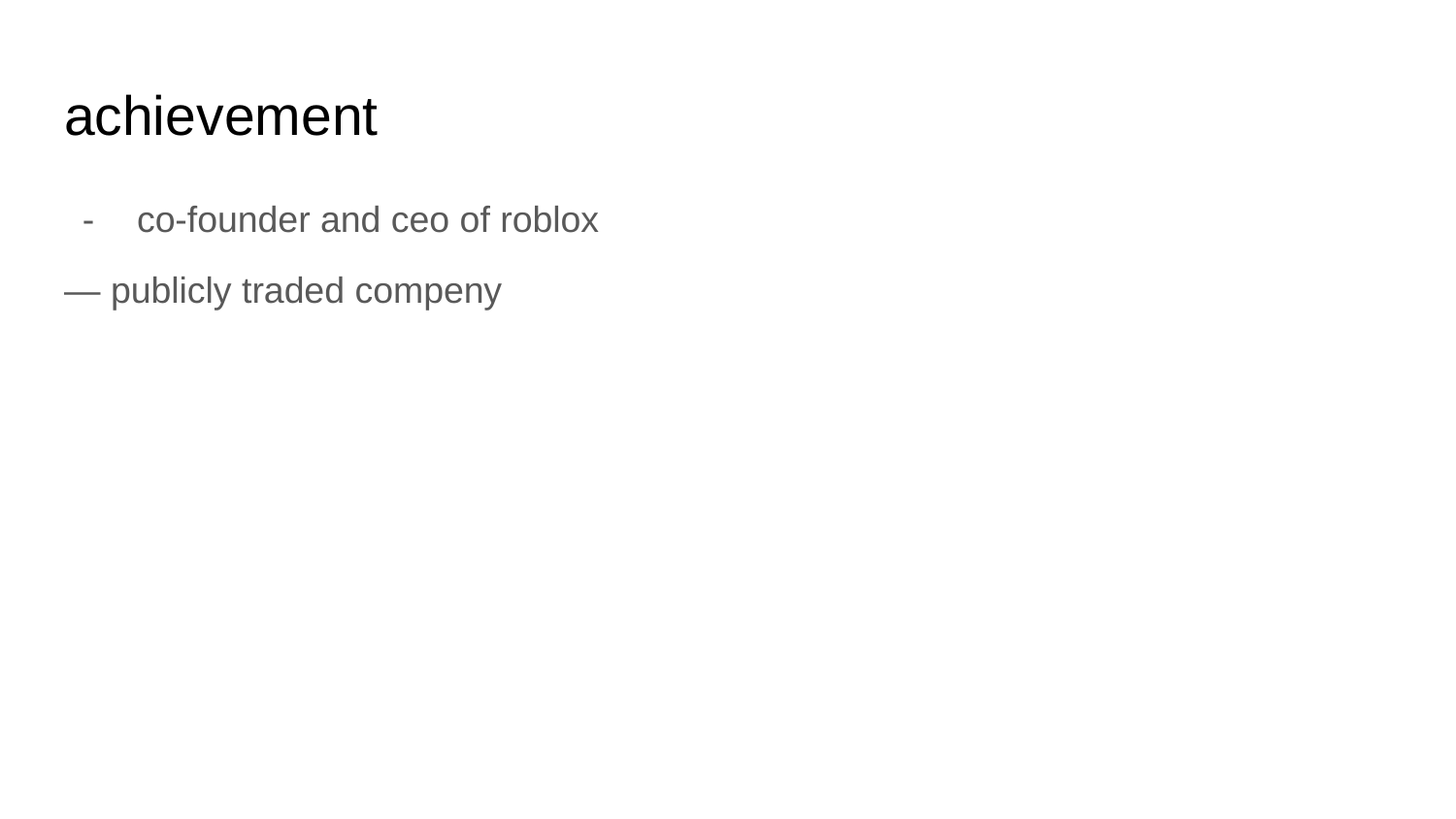

# achievement
co-founder and ceo of roblox
— publicly traded compeny